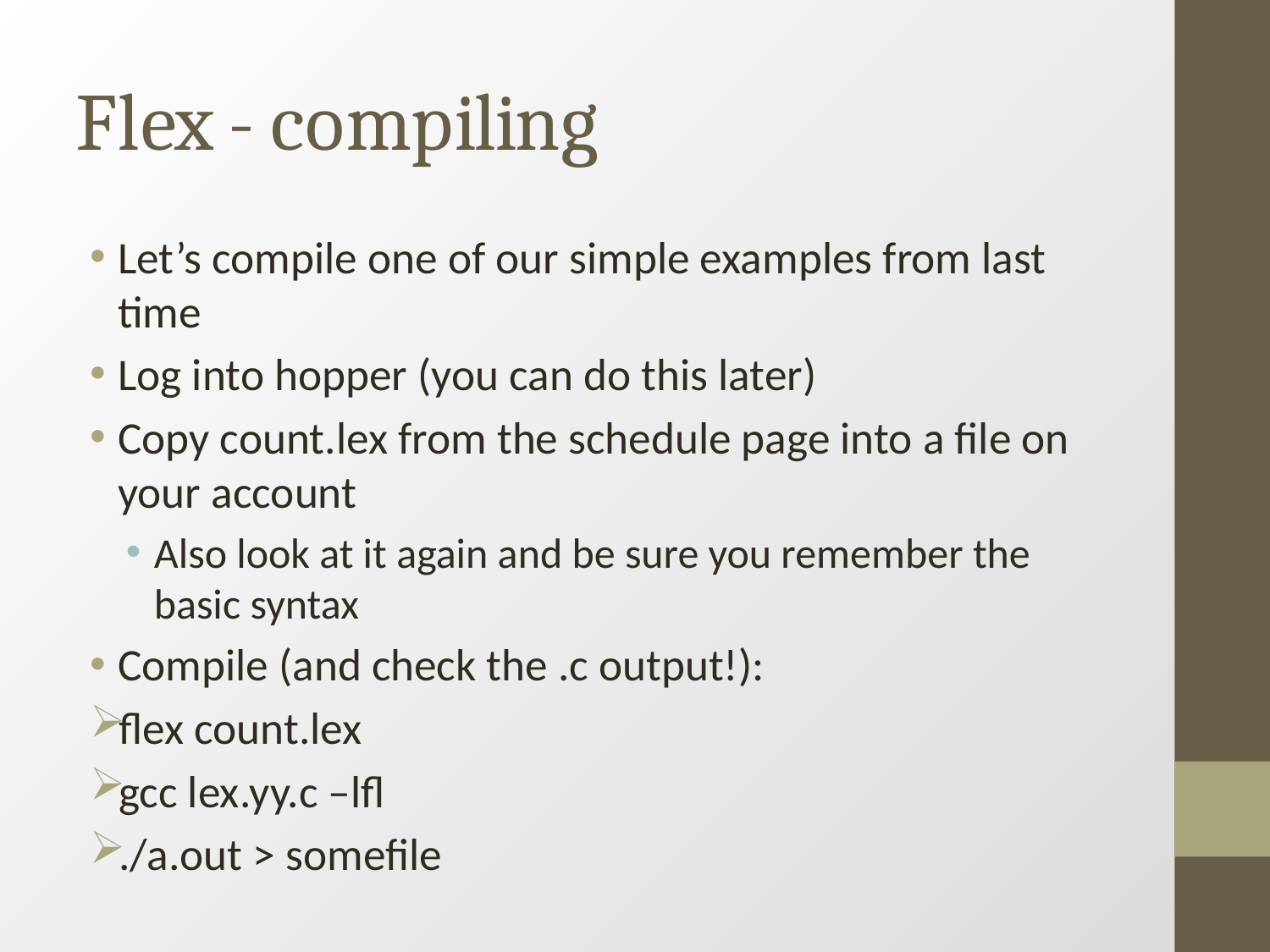

Flex - compiling
Let’s compile one of our simple examples from last time
Log into hopper (you can do this later)
Copy count.lex from the schedule page into a file on your account
Also look at it again and be sure you remember the basic syntax
Compile (and check the .c output!):
flex count.lex
gcc lex.yy.c –lfl
./a.out > somefile